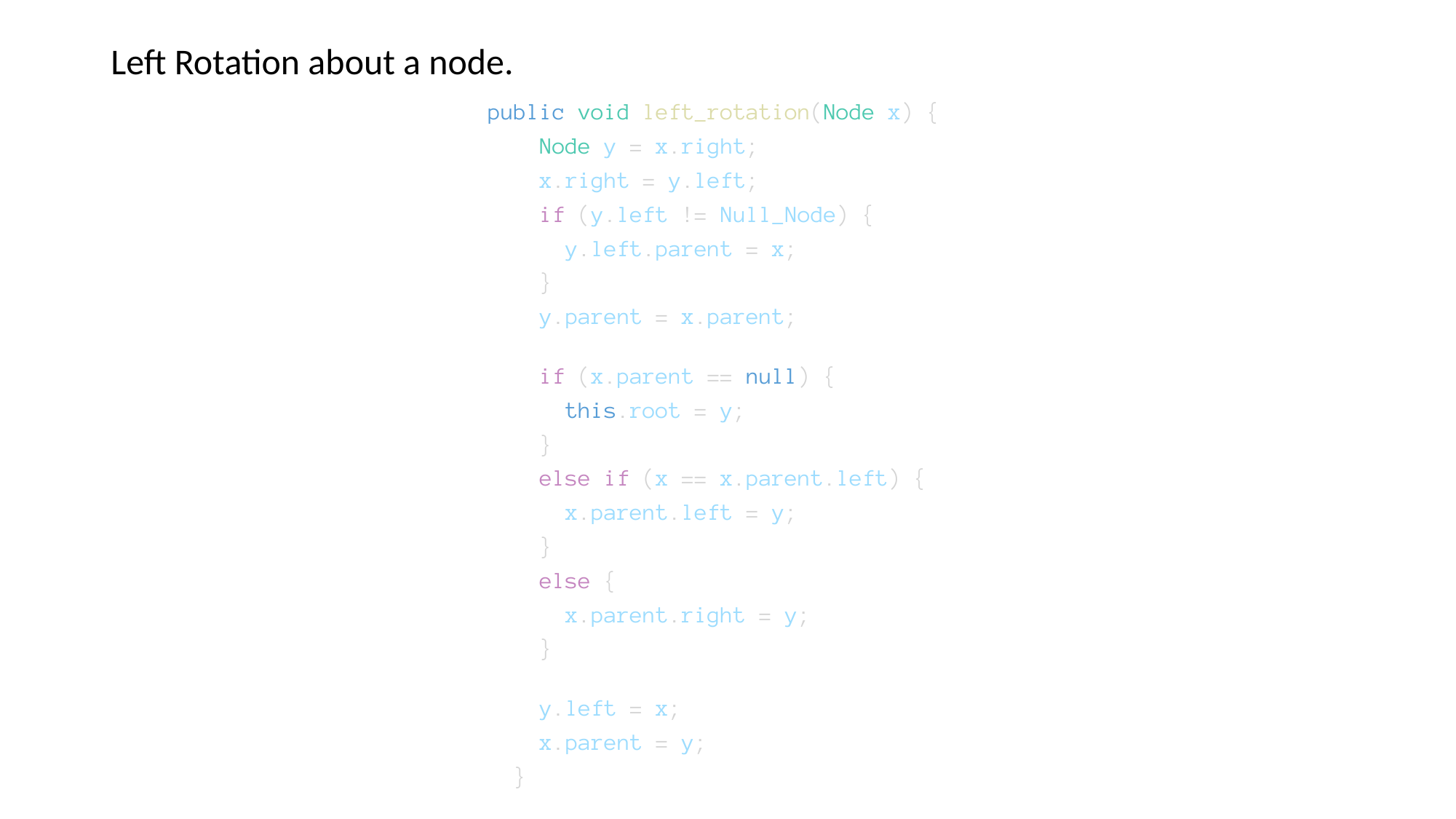

# Left Rotation about a node.

public void left_rotation(Node x) {
    Node y = x.right;
    x.right = y.left;
    if (y.left != Null_Node) {
      y.left.parent = x;
    }
    y.parent = x.parent;
    if (x.parent == null) {
      this.root = y;
    }
    else if (x == x.parent.left) {
      x.parent.left = y;
    }
    else {
      x.parent.right = y;
    }
    y.left = x;
    x.parent = y;
  }